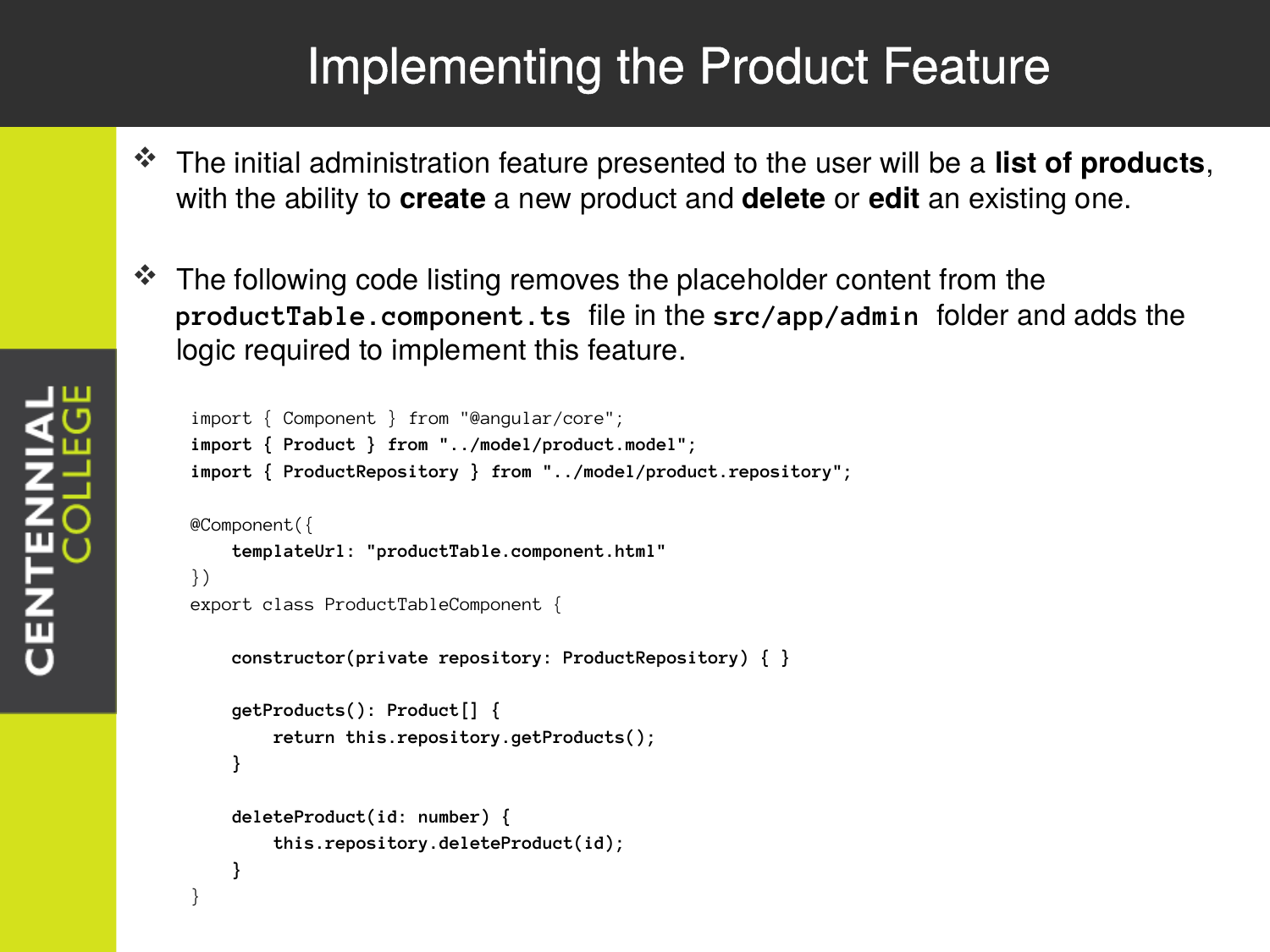

# Implementing the Product Feature
The initial administration feature presented to the user will be a list of products, with the ability to create a new product and delete or edit an existing one.

The following code listing removes the placeholder content from the productTable.component.ts file in the src/app/admin folder and adds the logic required to implement this feature.

import { Component } from "@angular/core";
import { Product } from "../model/product.model";
import { ProductRepository } from "../model/product.repository";

@Component({
    templateUrl: "productTable.component.html"
})
export class ProductTableComponent {

    constructor(private repository: ProductRepository) { }

    getProducts(): Product[] {
        return this.repository.getProducts();
    }

    deleteProduct(id: number) {
        this.repository.deleteProduct(id);
    }
}